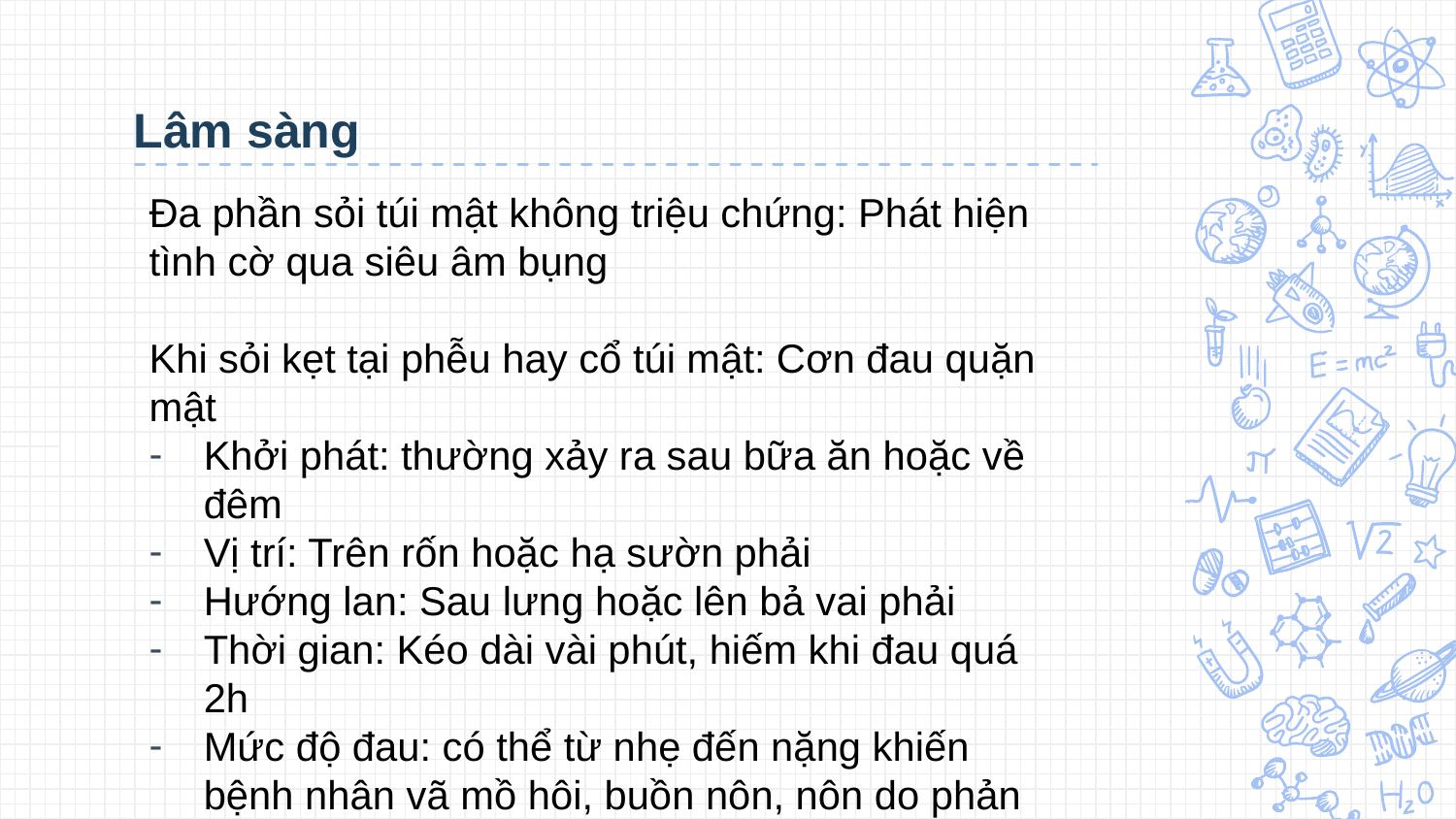

# Lâm sàng
Đa phần sỏi túi mật không triệu chứng: Phát hiện tình cờ qua siêu âm bụng

Khi sỏi kẹt tại phễu hay cổ túi mật: Cơn đau quặn mật
Khởi phát: thường xảy ra sau bữa ăn hoặc về đêm
Vị trí: Trên rốn hoặc hạ sườn phải
Hướng lan: Sau lưng hoặc lên bả vai phải
Thời gian: Kéo dài vài phút, hiếm khi đau quá 2h
Mức độ đau: có thể từ nhẹ đến nặng khiến bệnh nhân vã mồ hôi, buồn nôn, nôn do phản xạ